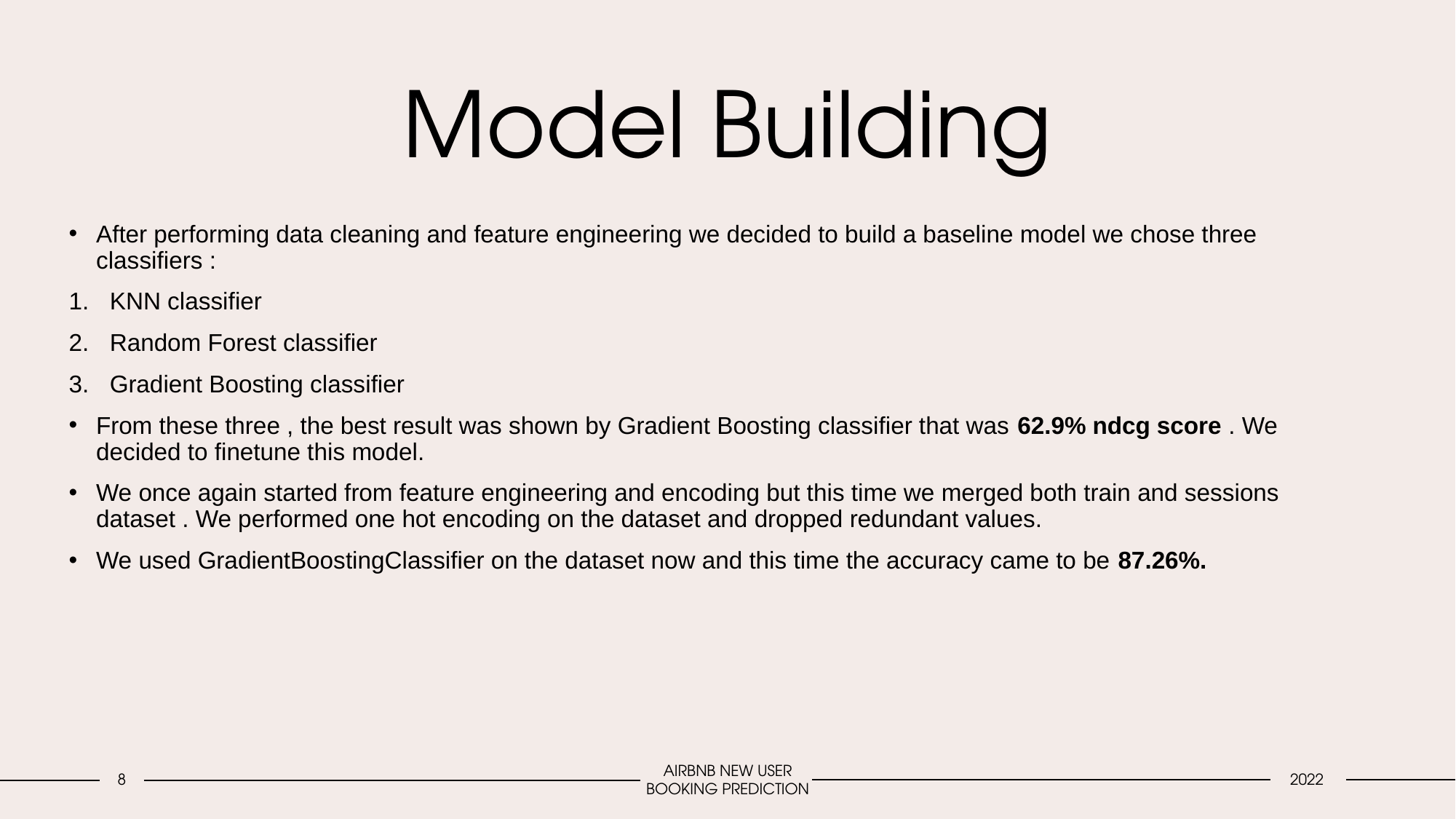

# Model Building
After performing data cleaning and feature engineering we decided to build a baseline model we chose three classifiers :
KNN classifier
Random Forest classifier
Gradient Boosting classifier
From these three , the best result was shown by Gradient Boosting classifier that was 62.9% ndcg score . We decided to finetune this model.
We once again started from feature engineering and encoding but this time we merged both train and sessions dataset . We performed one hot encoding on the dataset and dropped redundant values.
We used GradientBoostingClassifier on the dataset now and this time the accuracy came to be 87.26%.

8
AIRBNB NEW USER BOOKING PREDICTION
2022